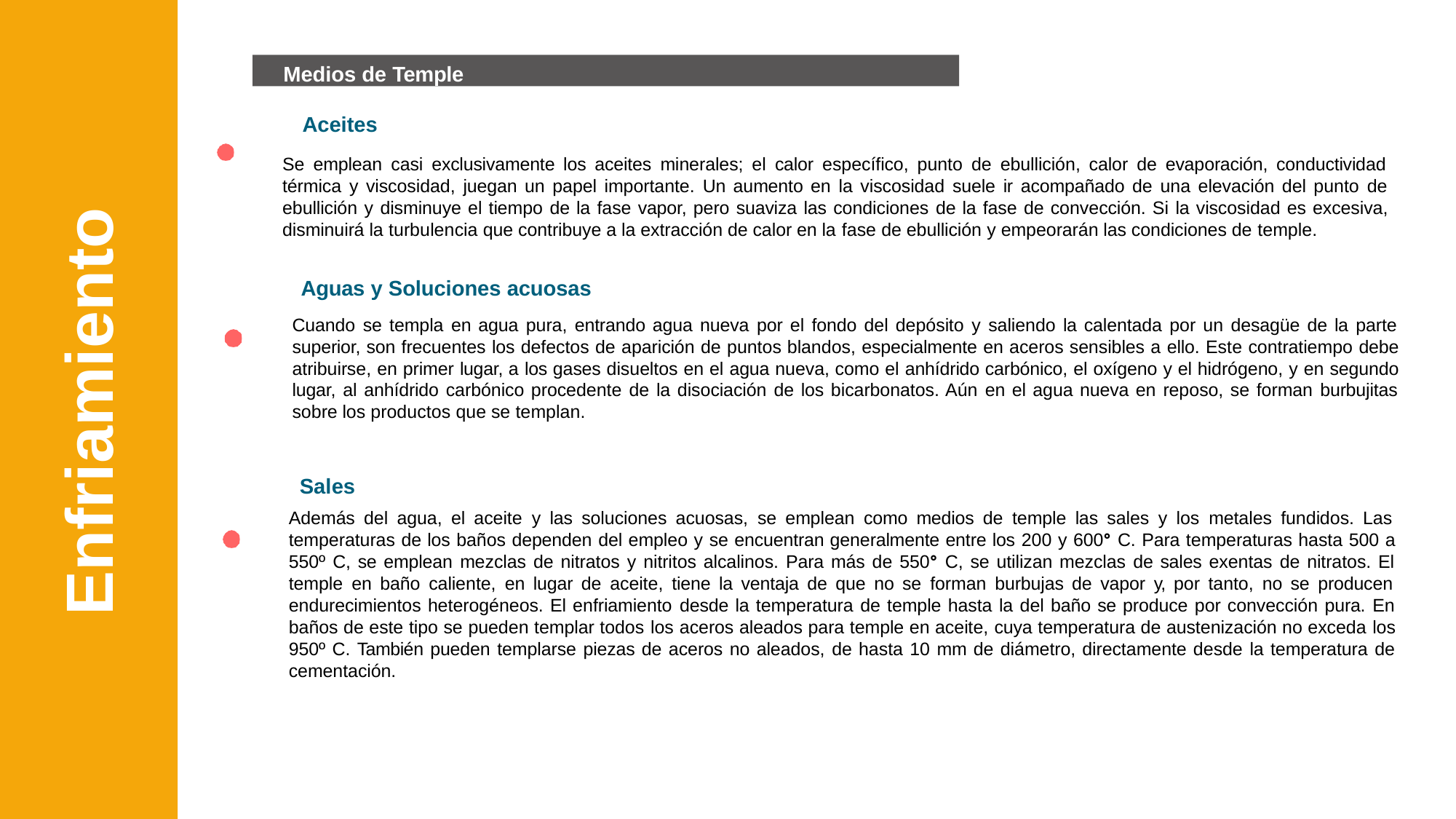

Medios de Temple
Aceites
Se emplean casi exclusivamente los aceites minerales; el calor específico, punto de ebullición, calor de evaporación, conductividad  térmica y viscosidad, juegan un papel importante. Un aumento en la viscosidad suele ir acompañado de una elevación del punto de  ebullición y disminuye el tiempo de la fase vapor, pero suaviza las condiciones de la fase de convección. Si la viscosidad es excesiva,  disminuirá la turbulencia que contribuye a la extracción de calor en la fase de ebullición y empeorarán las condiciones de temple.

Aguas y Soluciones acuosas
Cuando se templa en agua pura, entrando agua nueva por el fondo del depósito y saliendo la calentada por un desagüe de la parte  superior, son frecuentes los defectos de aparición de puntos blandos, especialmente en aceros sensibles a ello. Este contratiempo debe  atribuirse, en primer lugar, a los gases disueltos en el agua nueva, como el anhídrido carbónico, el oxígeno y el hidrógeno, y en segundo  lugar, al anhídrido carbónico procedente de la disociación de los bicarbonatos. Aún en el agua nueva en reposo, se forman burbujitas  sobre los productos que se templan.

Sales
Además del agua, el aceite y las soluciones acuosas, se emplean como medios de temple las sales y los metales fundidos. Las  temperaturas de los baños dependen del empleo y se encuentran generalmente entre los 200 y 600° C. Para temperaturas hasta 500 a  550º C, se emplean mezclas de nitratos y nitritos alcalinos. Para más de 550° C, se utilizan mezclas de sales exentas de nitratos. El  temple en baño caliente, en lugar de aceite, tiene la ventaja de que no se forman burbujas de vapor y, por tanto, no se producen  endurecimientos heterogéneos. El enfriamiento desde la temperatura de temple hasta la del baño se produce por convección pura. En  baños de este tipo se pueden templar todos los aceros aleados para temple en aceite, cuya temperatura de austenización no exceda los  950º C. También pueden templarse piezas de aceros no aleados, de hasta 10 mm de diámetro, directamente desde la temperatura de  cementación.

Enfriamiento